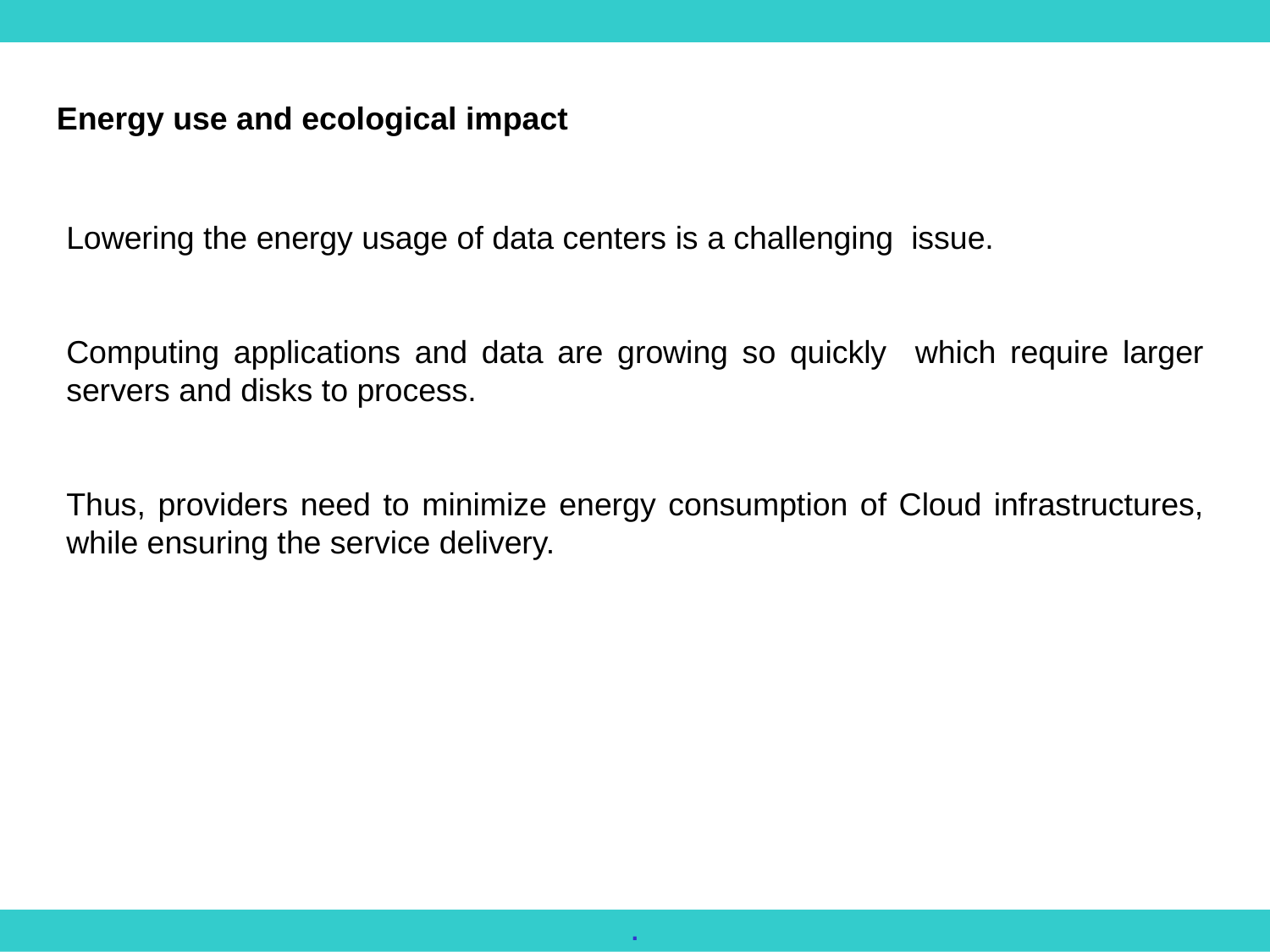

Energy use and ecological impact

Lowering the energy usage of data centers is a challenging  issue.

Computing applications and data are growing so quickly  which require larger servers and disks to process.

Thus, providers need to minimize energy consumption of Cloud infrastructures, while ensuring the service delivery.
.